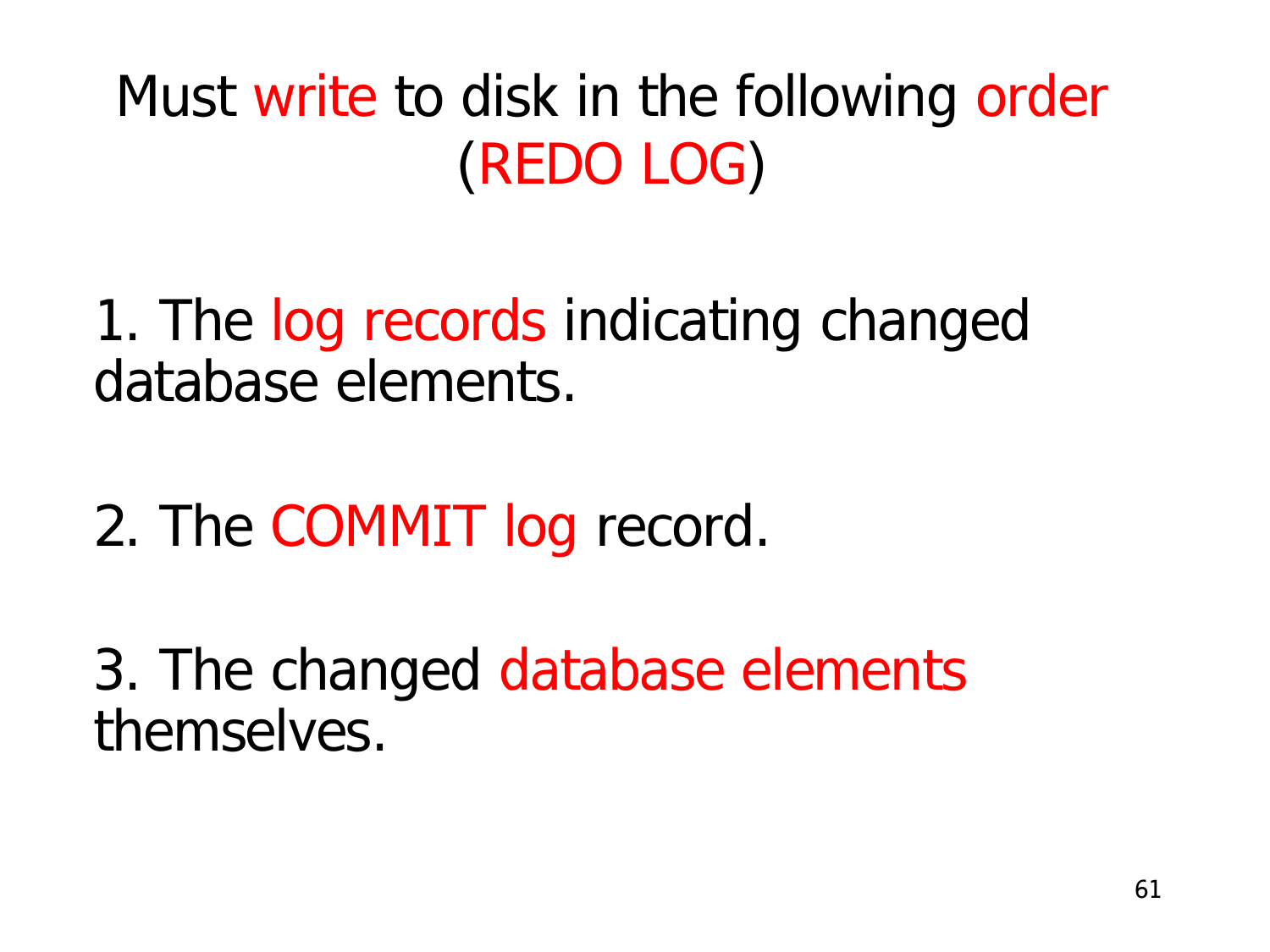

# Must write to disk in the following order (REDO LOG)

1. The log records indicating changed 	database elements.

2. The COMMIT log record.

3. The changed database elements 	themselves.

61